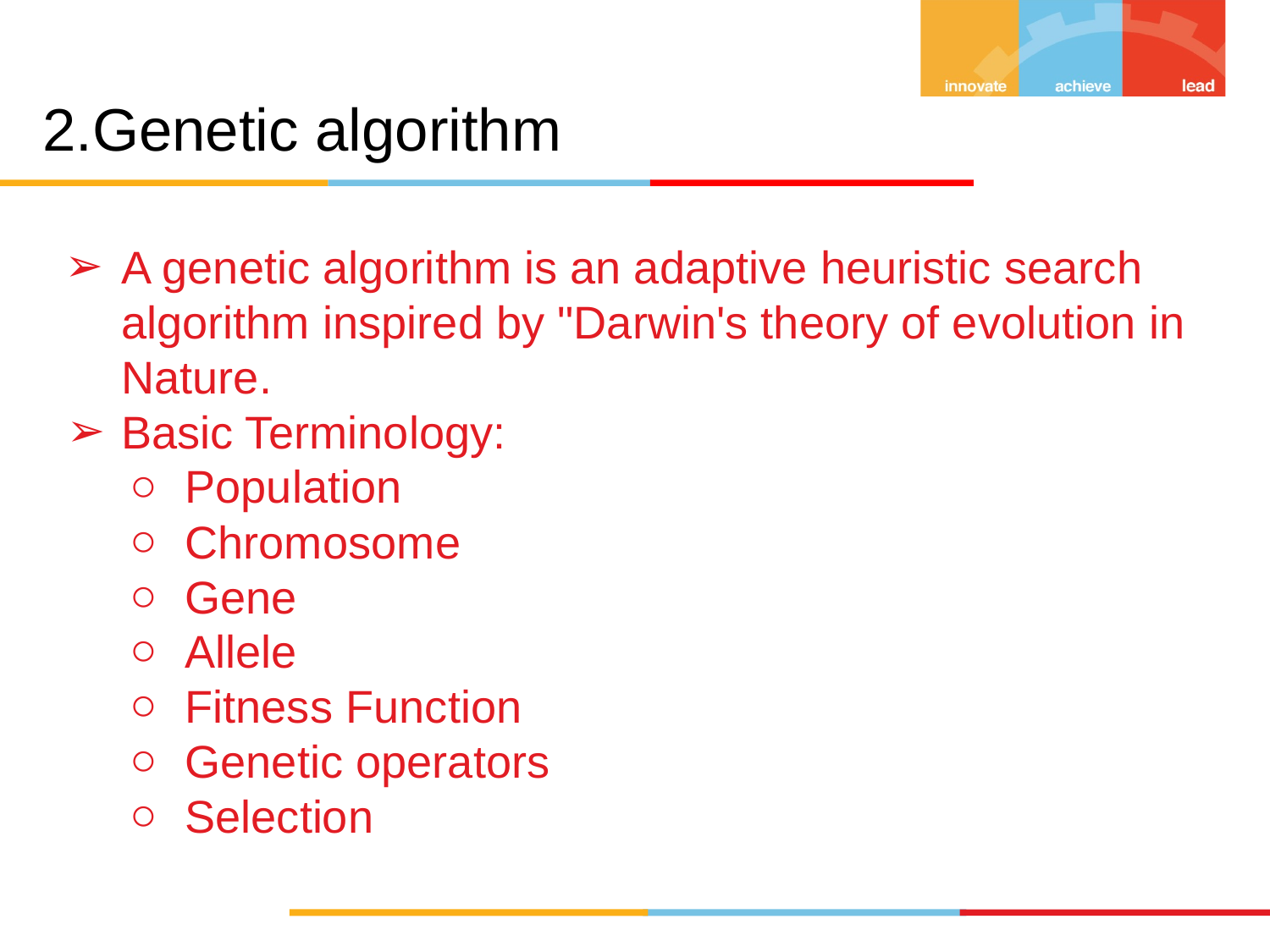

# 2.Genetic algorithm
A genetic algorithm is an adaptive heuristic search algorithm inspired by "Darwin's theory of evolution in Nature.
Basic Terminology:
Population
Chromosome
Gene
Allele
Fitness Function
Genetic operators
Selection